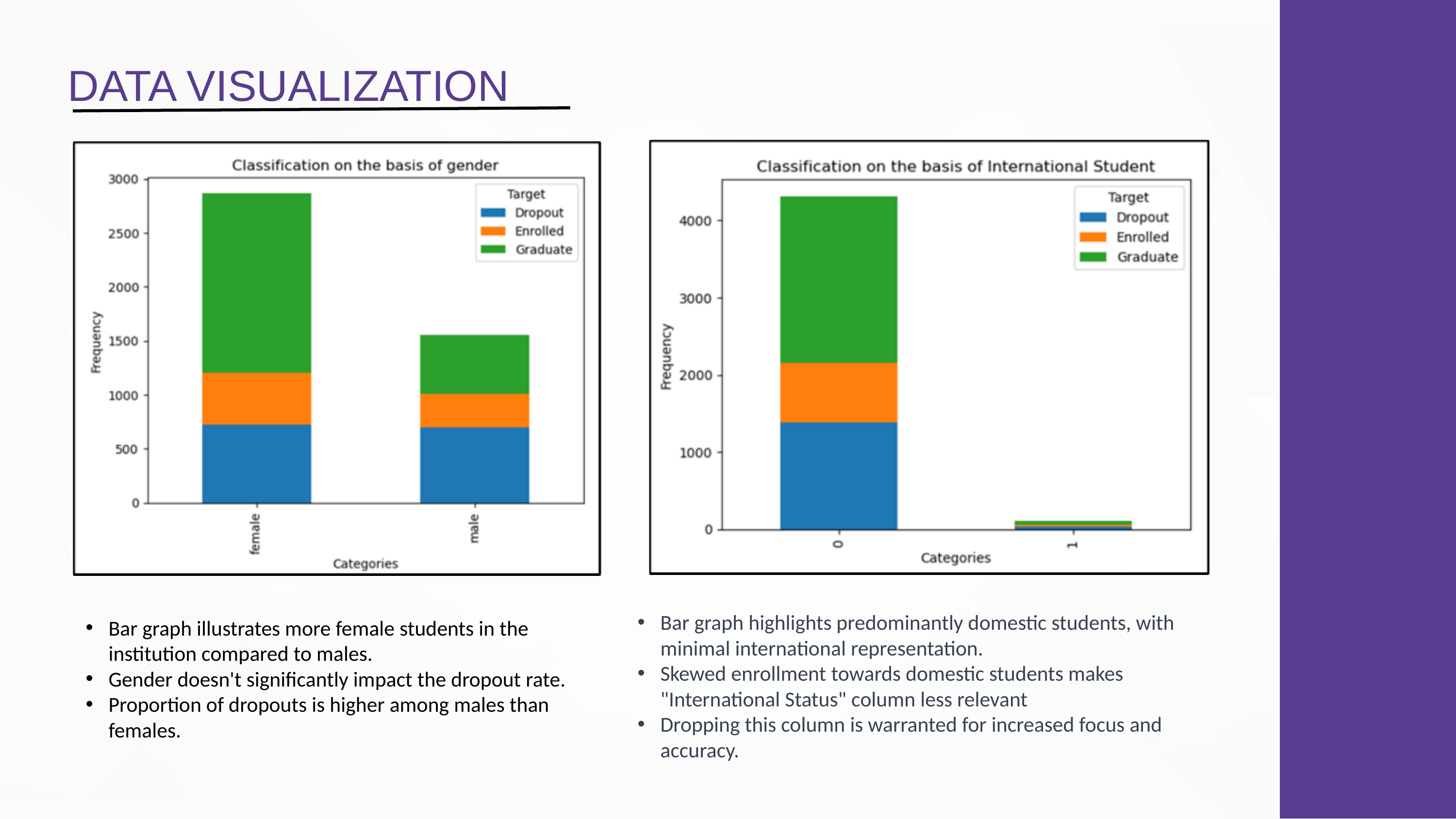

DATA VISUALIZATION

Bar graph highlights predominantly domestic students, with minimal international representation.
Skewed enrollment towards domestic students makes "International Status" column less relevant
Dropping this column is warranted for increased focus and accuracy.
Bar graph illustrates more female students in the institution compared to males.
Gender doesn't significantly impact the dropout rate.
Proportion of dropouts is higher among males than females.